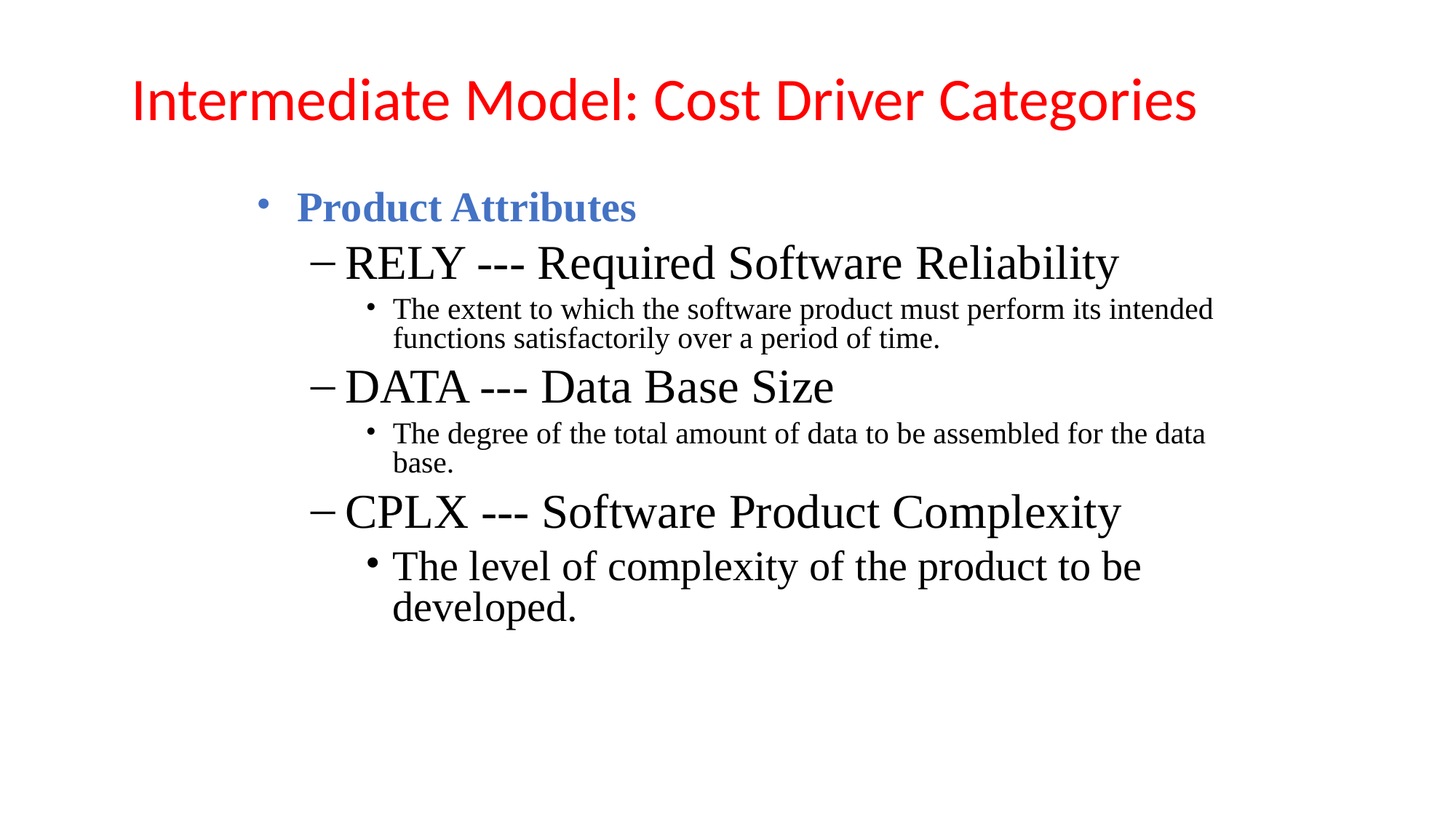

# Intermediate Model: Cost Driver Categories
Product Attributes
RELY --- Required Software Reliability
The extent to which the software product must perform its intended functions satisfactorily over a period of time.
DATA --- Data Base Size
The degree of the total amount of data to be assembled for the data base.
CPLX --- Software Product Complexity
The level of complexity of the product to be developed.